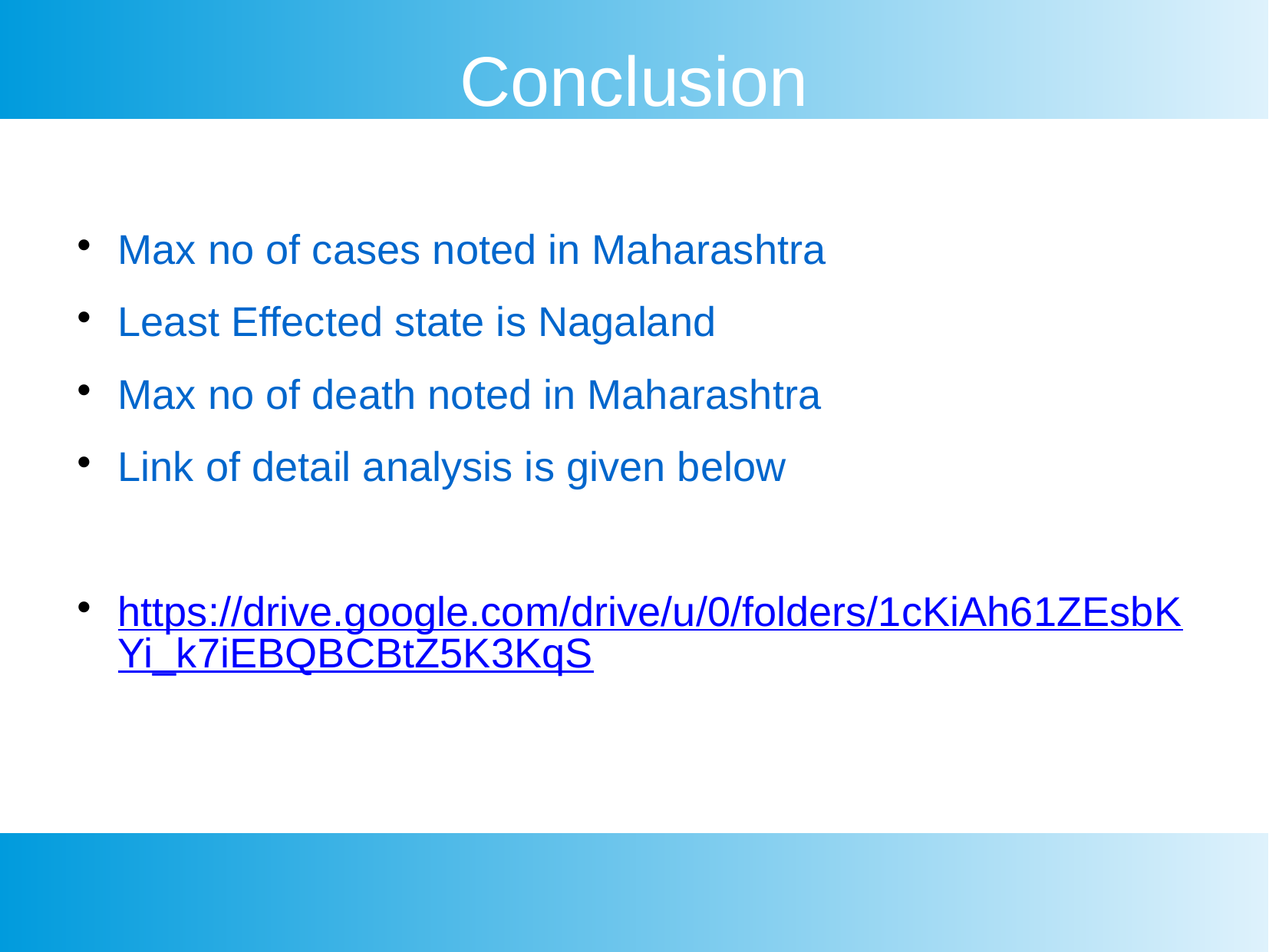

Conclusion
Max no of cases noted in Maharashtra
Least Effected state is Nagaland
Max no of death noted in Maharashtra
Link of detail analysis is given below

https://drive.google.com/drive/u/0/folders/1cKiAh61ZEsbKYi_k7iEBQBCBtZ5K3KqS